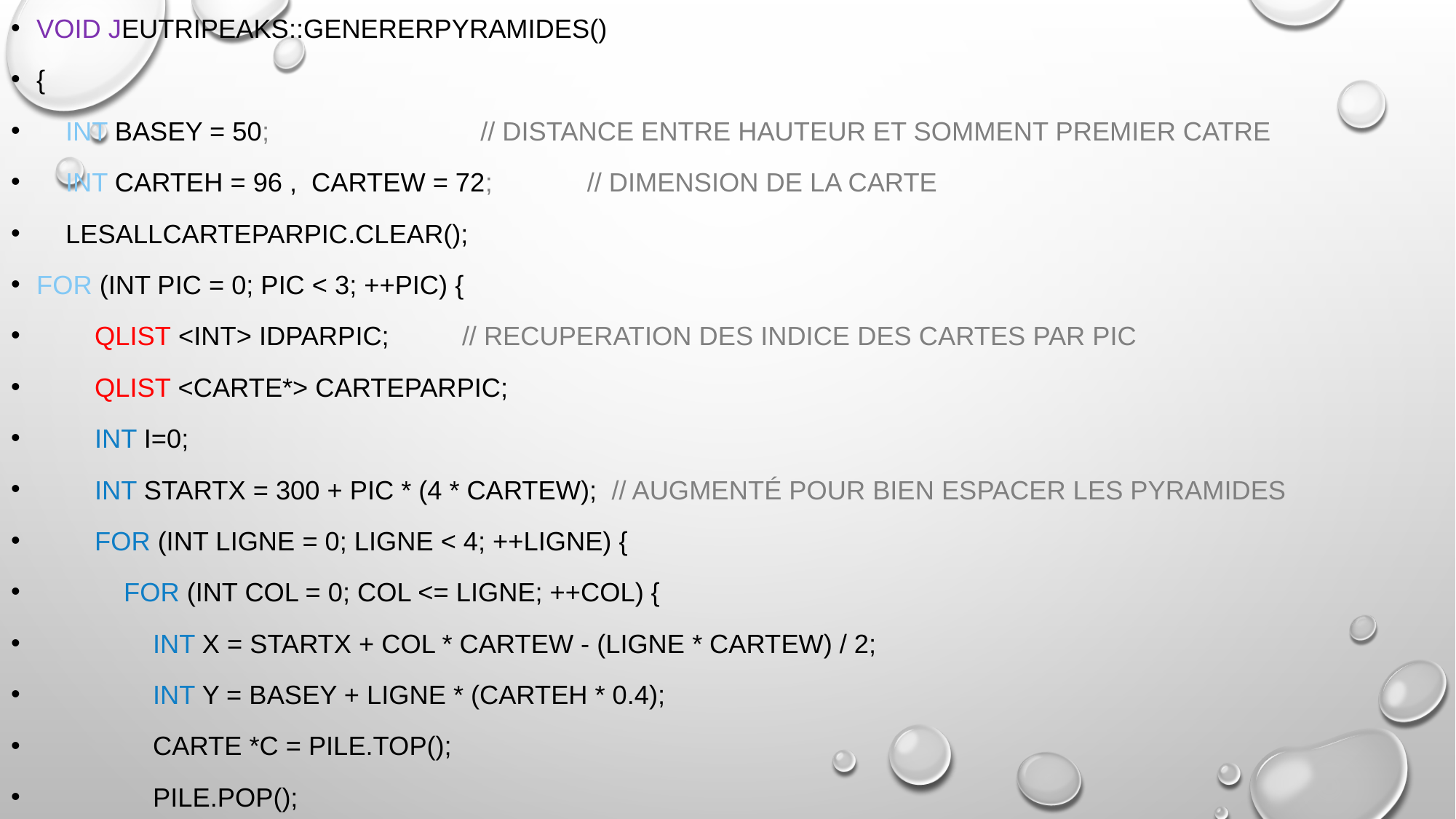

Void JeuTripeaks::genererPyramides()
{
    int baseY = 50;                             // Distance entre Hauteur et somment premier Catre
    int carteH = 96 ,  carteW = 72;             // Dimension de la carte
    LesAllCarteParPic.clear();
for (int pic = 0; pic < 3; ++pic) {
        QList <int> IdParPic;          // Recuperation des indice des cartes par pic
        QList <Carte*> CarteParPic;
        int i=0;
        int startX = 300 + pic * (4 * carteW);  // Augmenté pour bien espacer les pyramides
        for (int ligne = 0; ligne < 4; ++ligne) {
            for (int col = 0; col <= ligne; ++col) {
                int x = startX + col * carteW - (ligne * carteW) / 2;
                int y = baseY + ligne * (carteH * 0.4);
                Carte *c = pile.top();
                pile.pop();